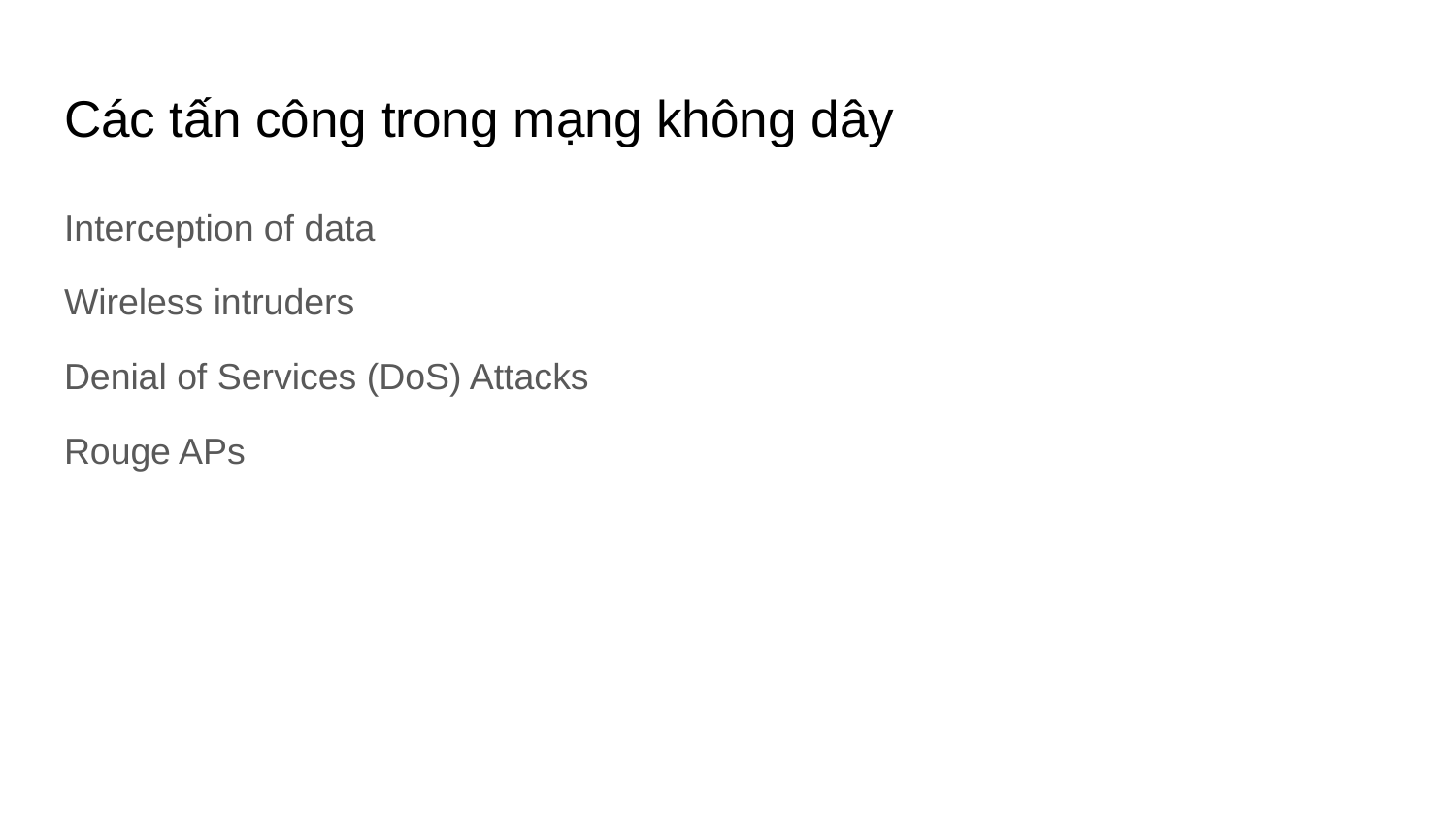

# Các tấn công trong mạng không dây
Interception of data
Wireless intruders
Denial of Services (DoS) Attacks
Rouge APs